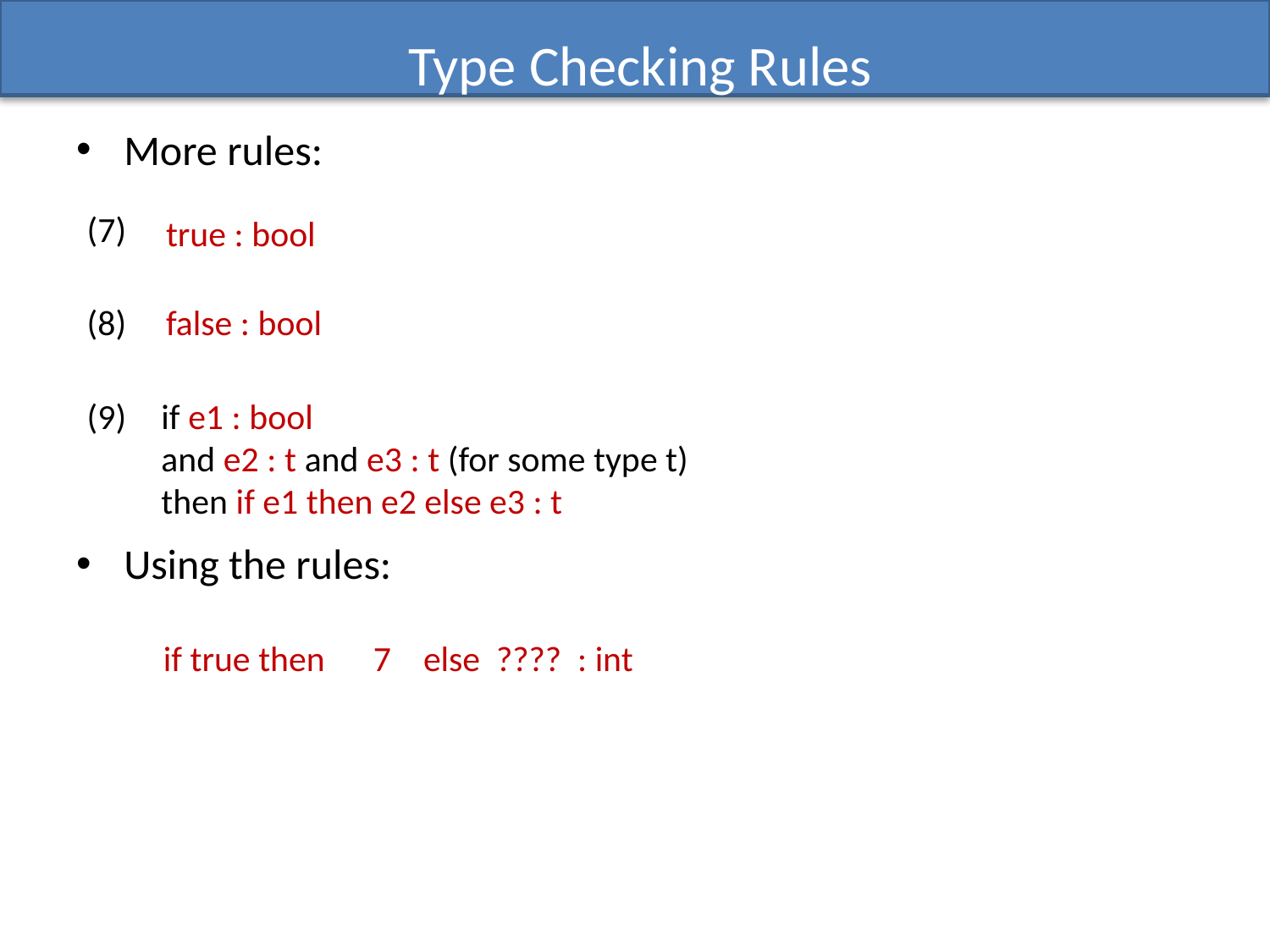

# Type Checking Rules
More rules:

Using the rules:
(7)
true : bool
(8)
false : bool
if e1 : bool
and e2 : t and e3 : t (for some type t)
then if e1 then e2 else e3 : t
(9)
if true then      7    else  ????  : int